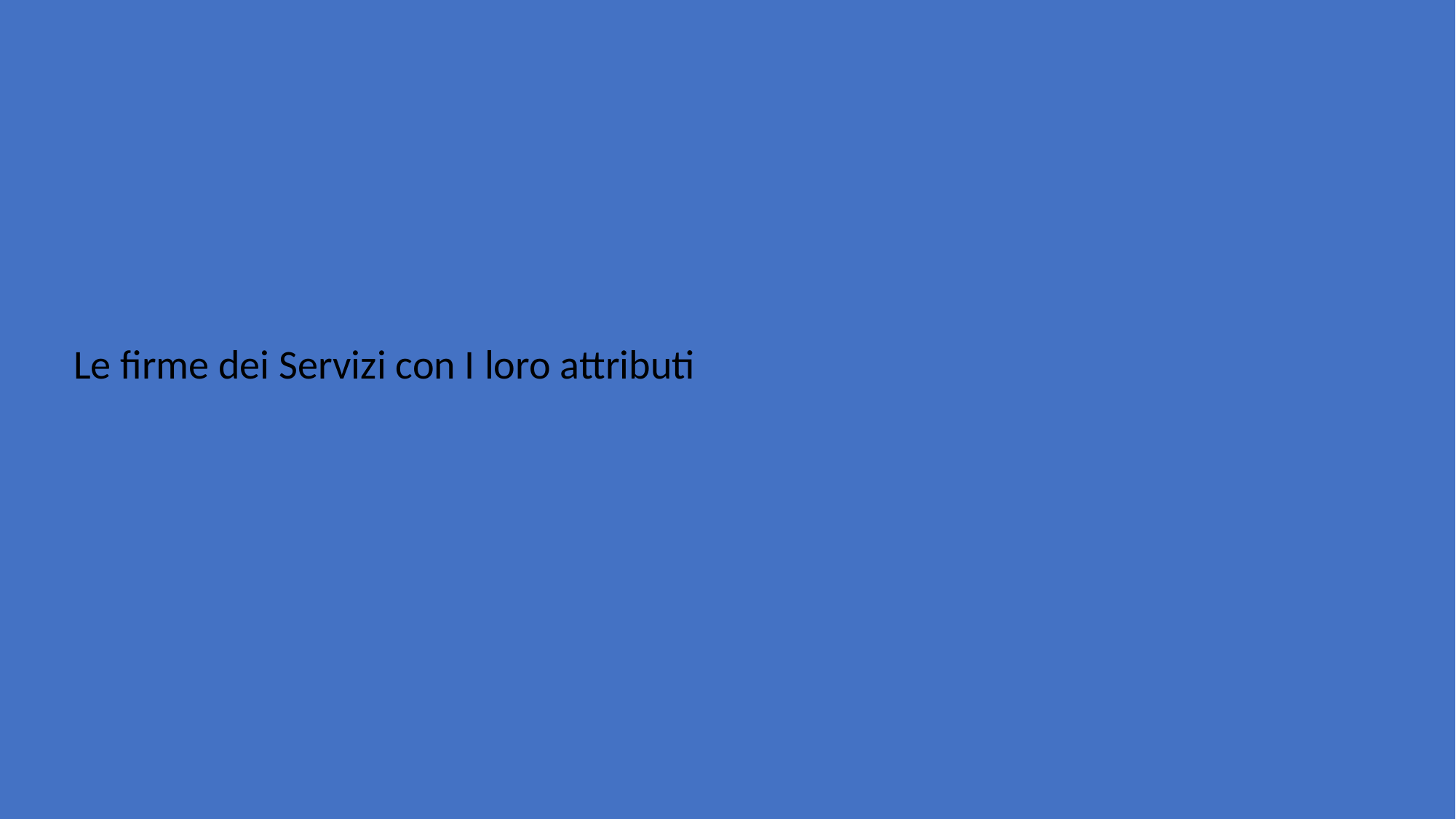

# Le firme dei Servizi con I loro attributi